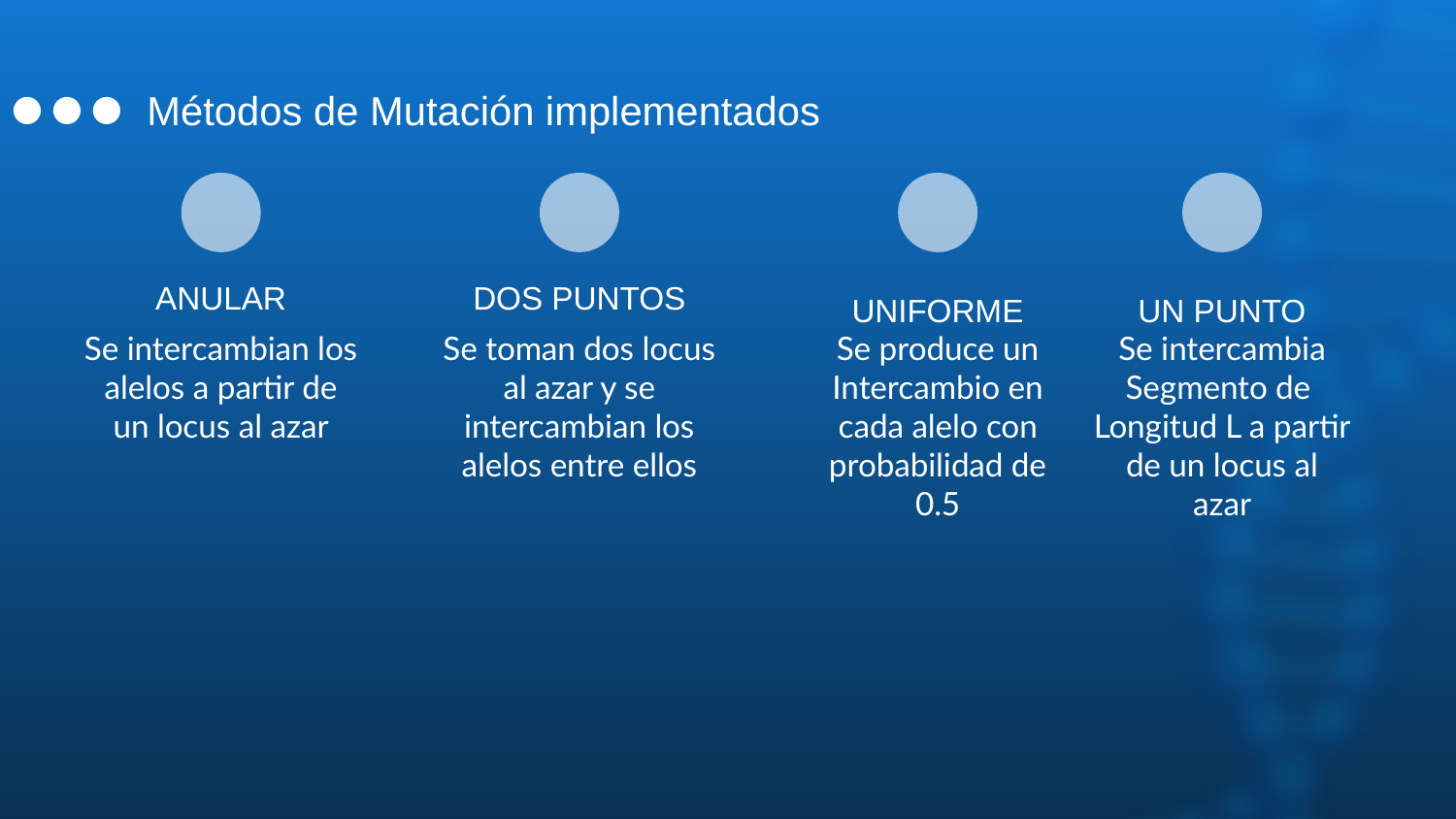

# Métodos de Mutación implementados

ANULAR
DOS PUNTOS
UNIFORME
UN PUNTO
Se intercambian los alelos a partir de un locus al azar
Se toman dos locus al azar y se intercambian los alelos entre ellos
Se produce un
Intercambio en cada alelo con probabilidad de
0.5
Se intercambia
Segmento de
Longitud L a partir de un locus al
azar